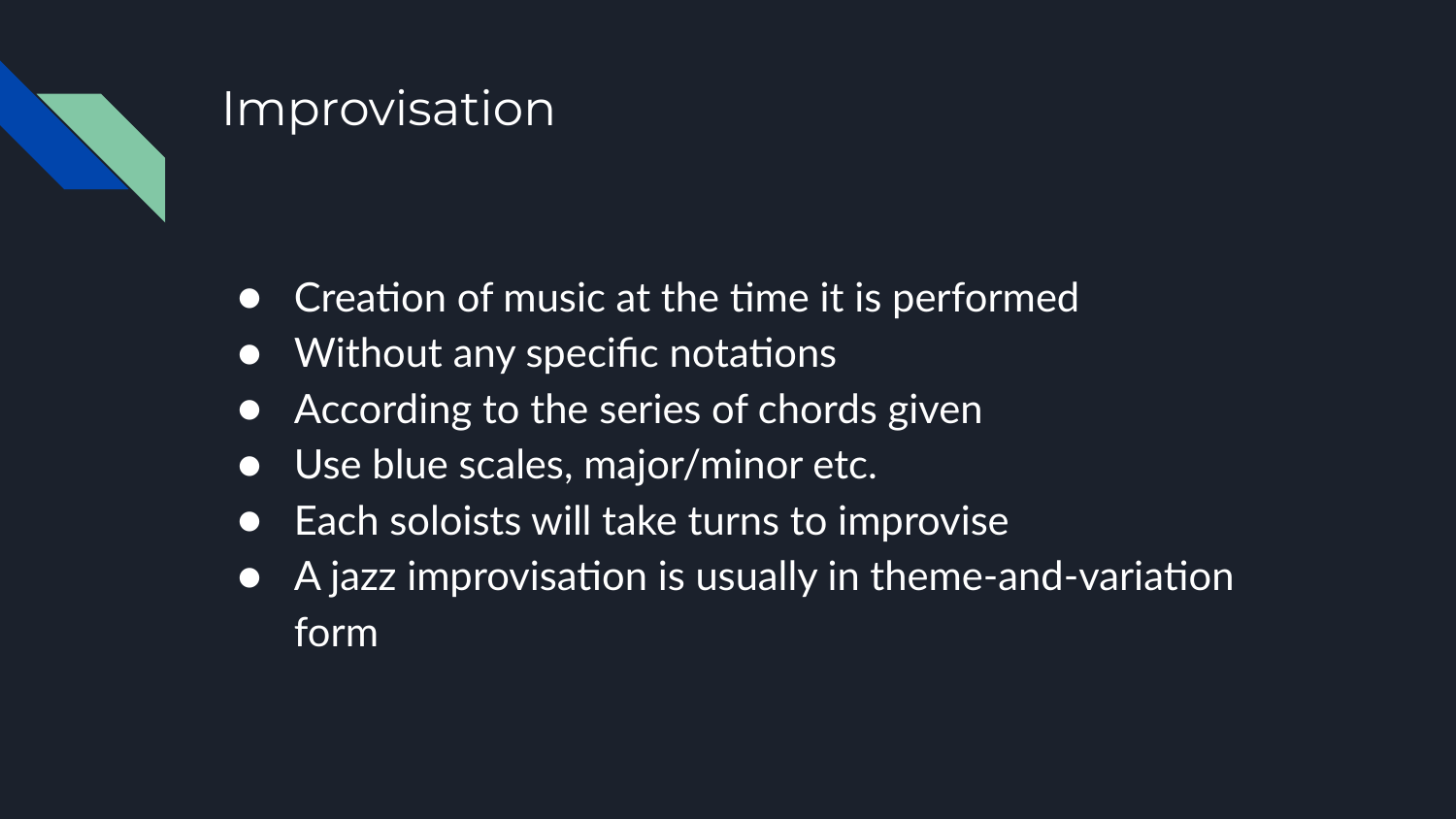

# Improvisation
Creation of music at the time it is performed
Without any specific notations
According to the series of chords given
Use blue scales, major/minor etc.
Each soloists will take turns to improvise
A jazz improvisation is usually in theme-and-variation form